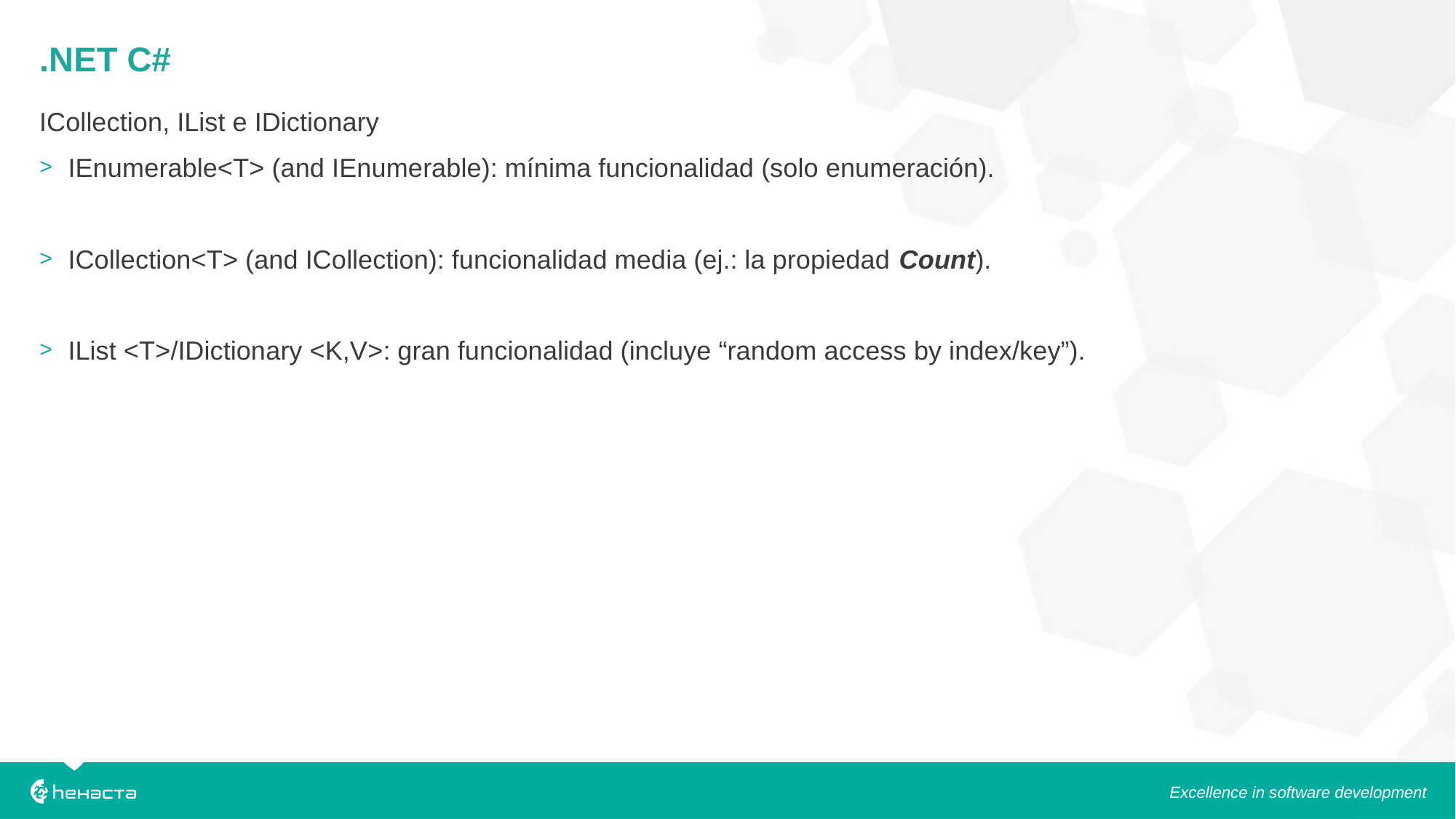

.NET C#
ICollection, IList e IDictionary

IEnumerable<T> (and IEnumerable): mínima funcionalidad (solo enumeración).

ICollection<T> (and ICollection): funcionalidad media (ej.: la propiedad Count).

IList <T>/IDictionary <K,V>: gran funcionalidad (incluye “random access by index/key”).